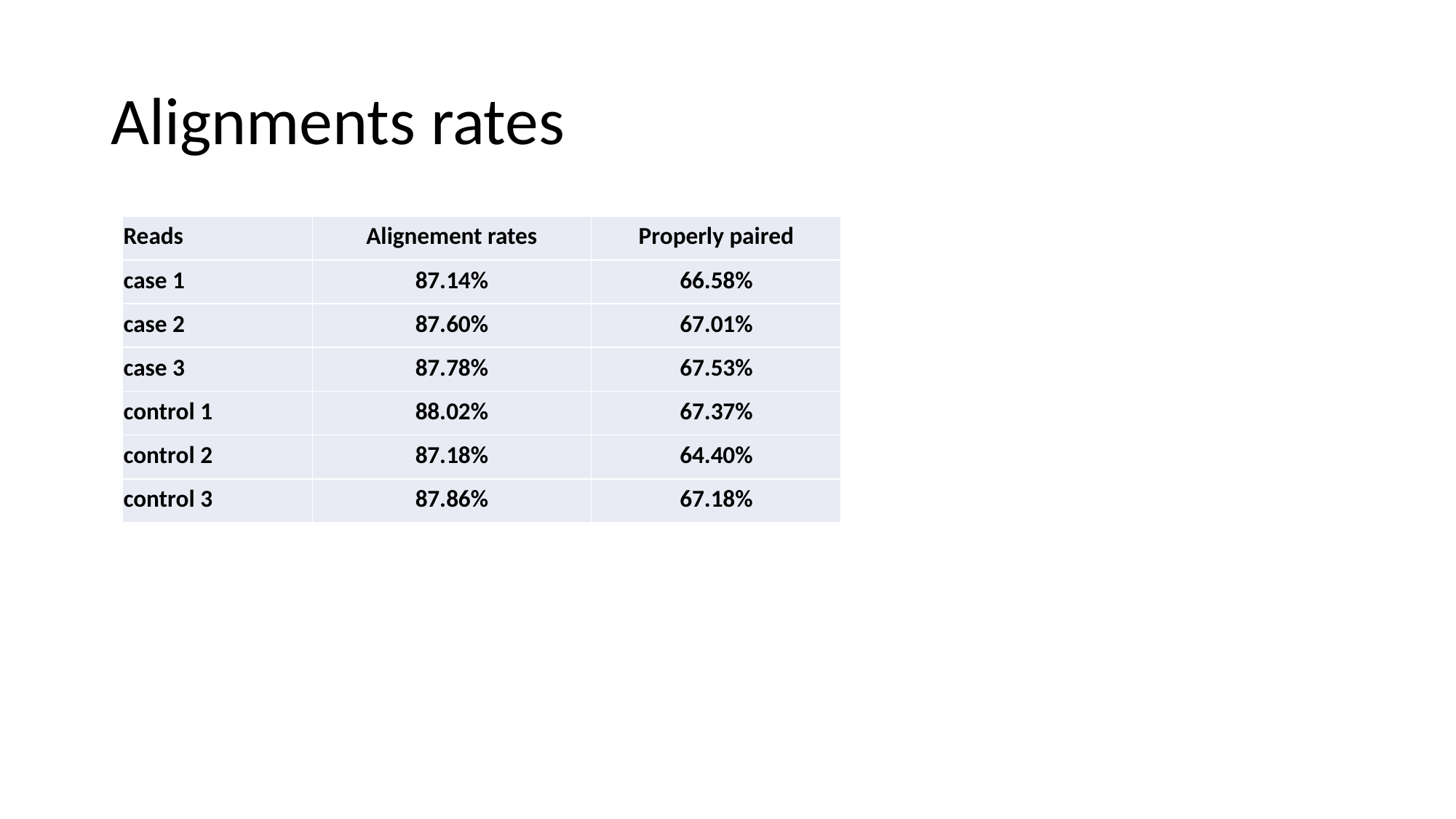

# Alignments rates
| Reads | Alignement rates | Properly paired |
| --- | --- | --- |
| case 1 | 87.14% | 66.58% |
| case 2 | 87.60% | 67.01% |
| case 3 | 87.78% | 67.53% |
| control 1 | 88.02% | 67.37% |
| control 2 | 87.18% | 64.40% |
| control 3 | 87.86% | 67.18% |